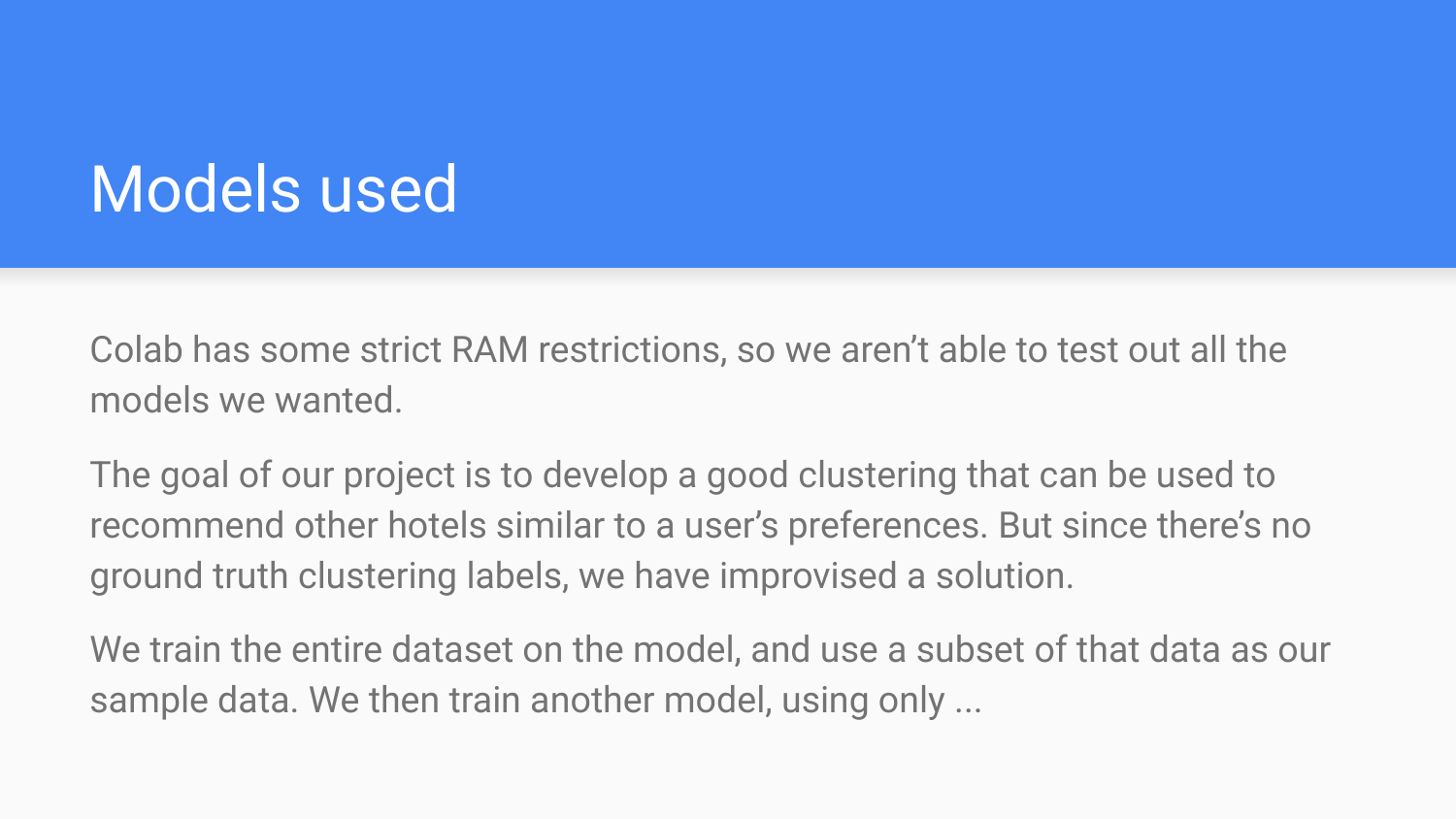

# Models used
Colab has some strict RAM restrictions, so we aren’t able to test out all the models we wanted.
The goal of our project is to develop a good clustering that can be used to recommend other hotels similar to a user’s preferences. But since there’s no ground truth clustering labels, we have improvised a solution.
We train the entire dataset on the model, and use a subset of that data as our sample data. We then train another model, using only ...